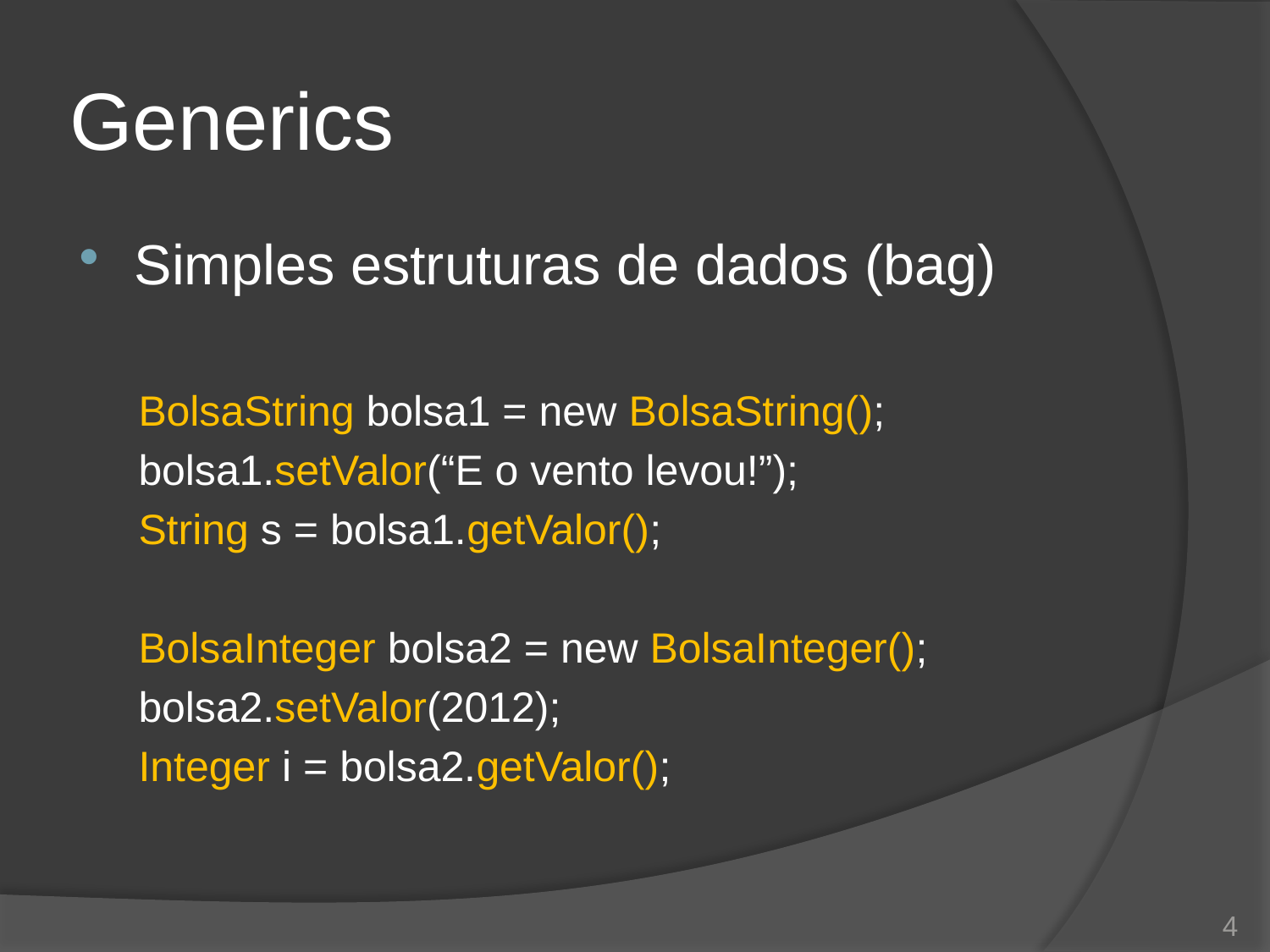

# Generics
Simples estruturas de dados (bag)

BolsaString bolsa1 = new BolsaString();
bolsa1.setValor(“E o vento levou!”);
String s = bolsa1.getValor();

BolsaInteger bolsa2 = new BolsaInteger();
bolsa2.setValor(2012);
Integer i = bolsa2.getValor();
4